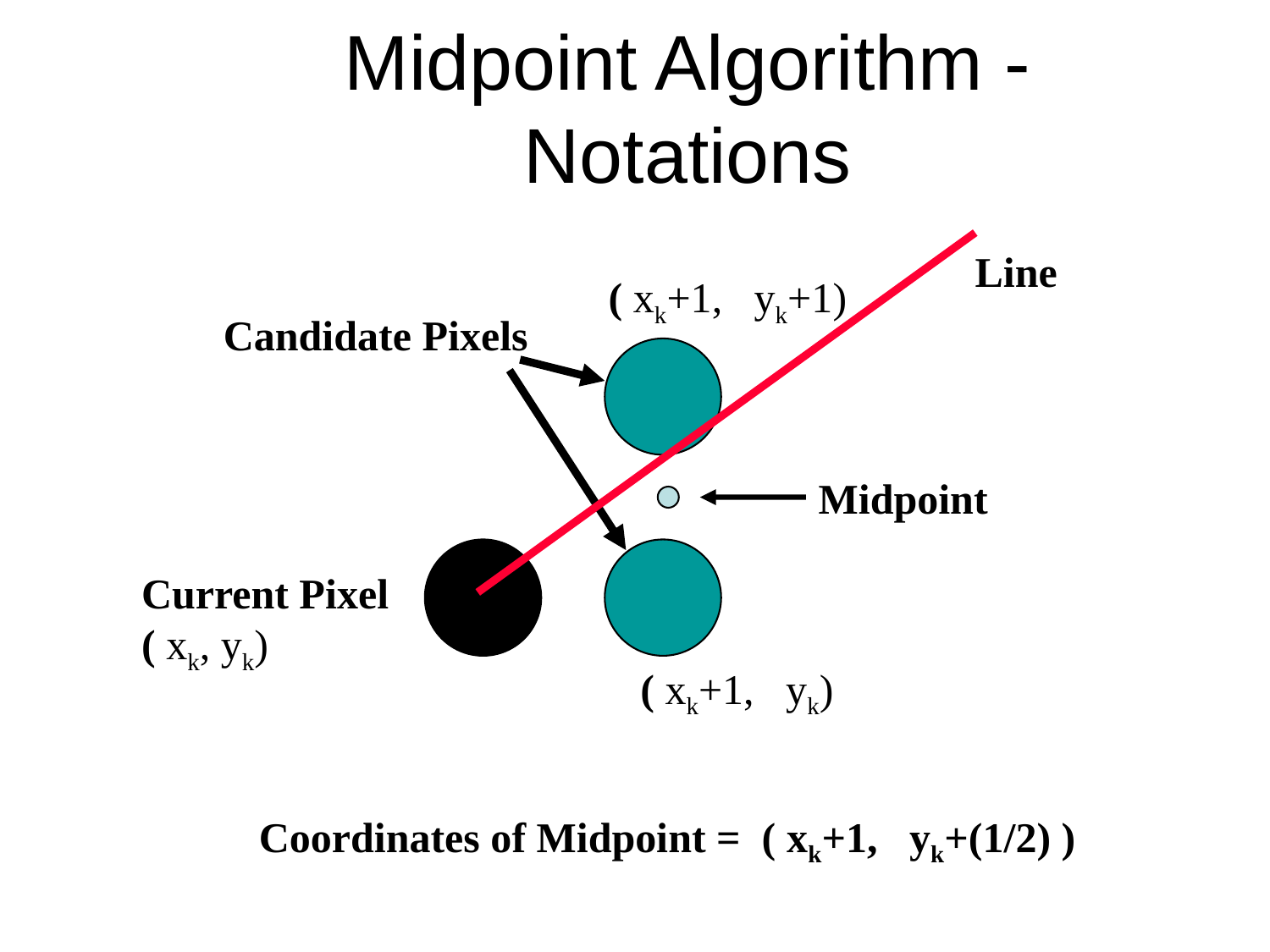

# Midpoint Algorithm - Notations

Line
( xk+1,   yk+1)
Candidate Pixels

Midpoint

Current Pixel
( xk, yk)
( xk+1,   yk)
Coordinates of Midpoint =  ( xk+1,   yk+(1/2) )